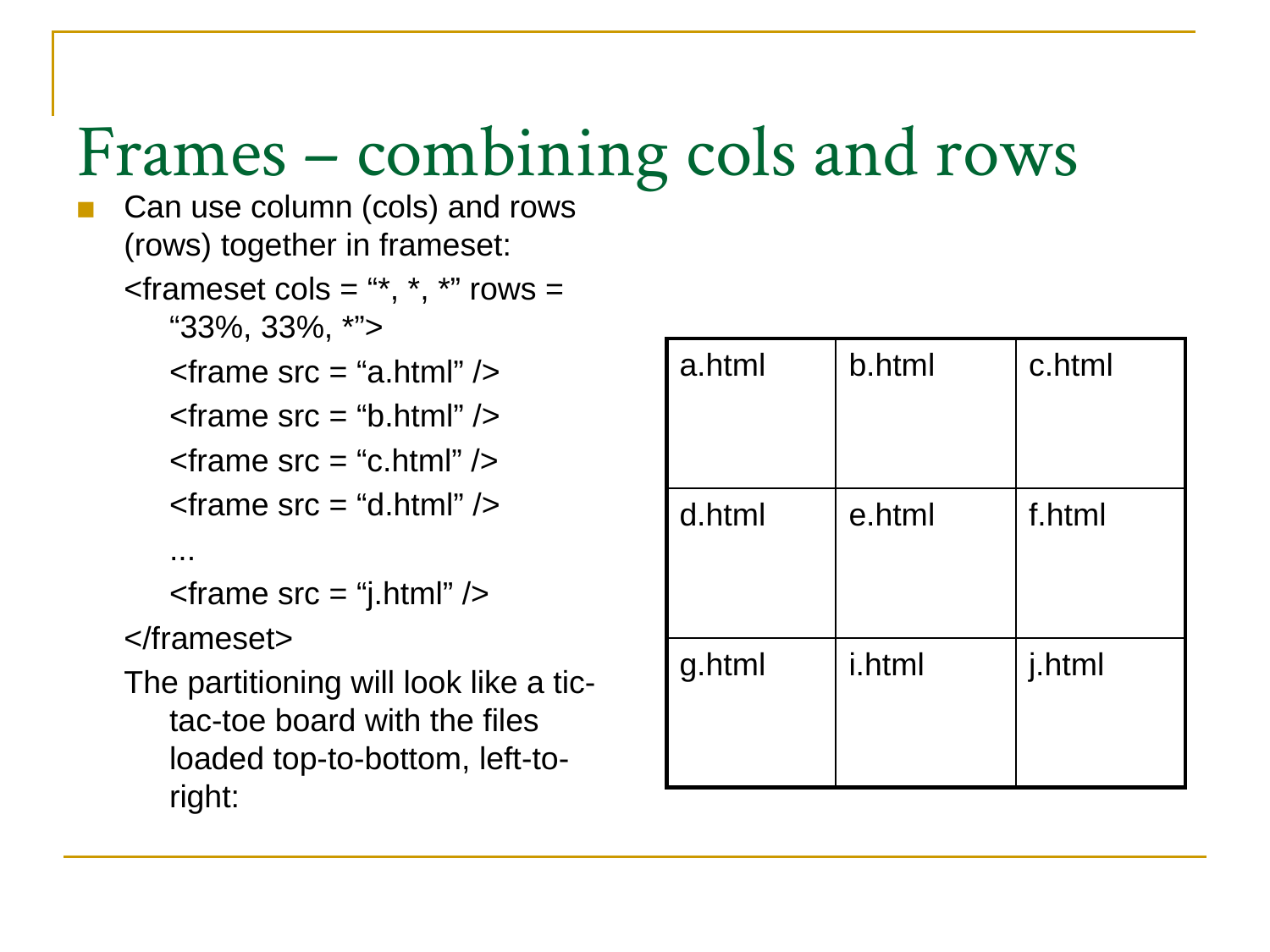

Frames – combining cols and rows
Can use column (cols) and rows (rows) together in frameset:
<frameset cols = “*, *, *” rows = “33%, 33%, *”>
	<frame src = “a.html” />
	<frame src = “b.html” />
	<frame src = “c.html” />
	<frame src = “d.html” />
	...
	<frame src = “j.html” />
</frameset>
The partitioning will look like a tic-tac-toe board with the files loaded top-to-bottom, left-to-right:
a.html
b.html
c.html
d.html

e.html

f.html
g.html
i.html
j.html